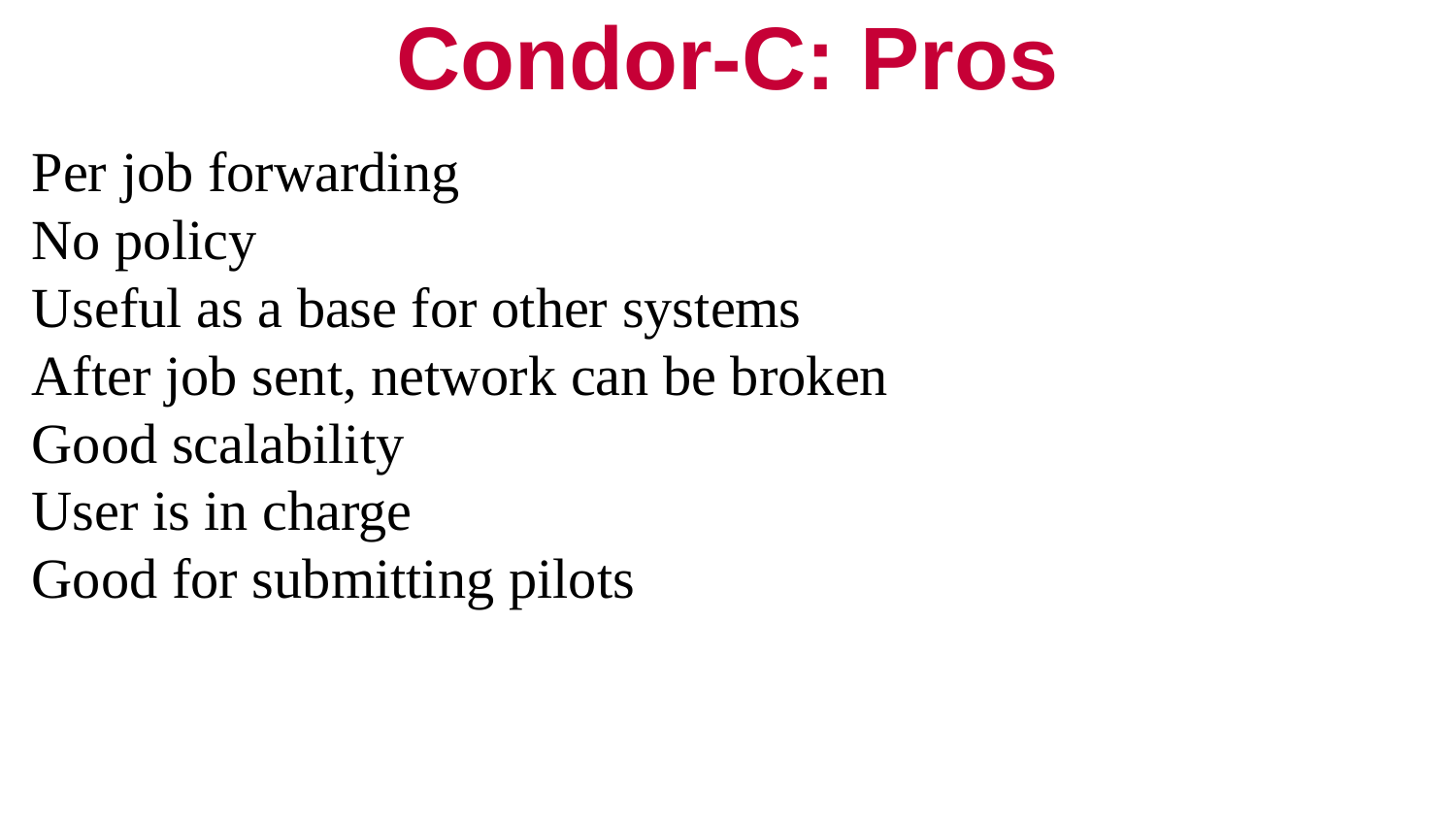

# Condor-C: Pros
Per job forwarding
No policy
Useful as a base for other systems
After job sent, network can be broken
Good scalability
User is in charge
Good for submitting pilots